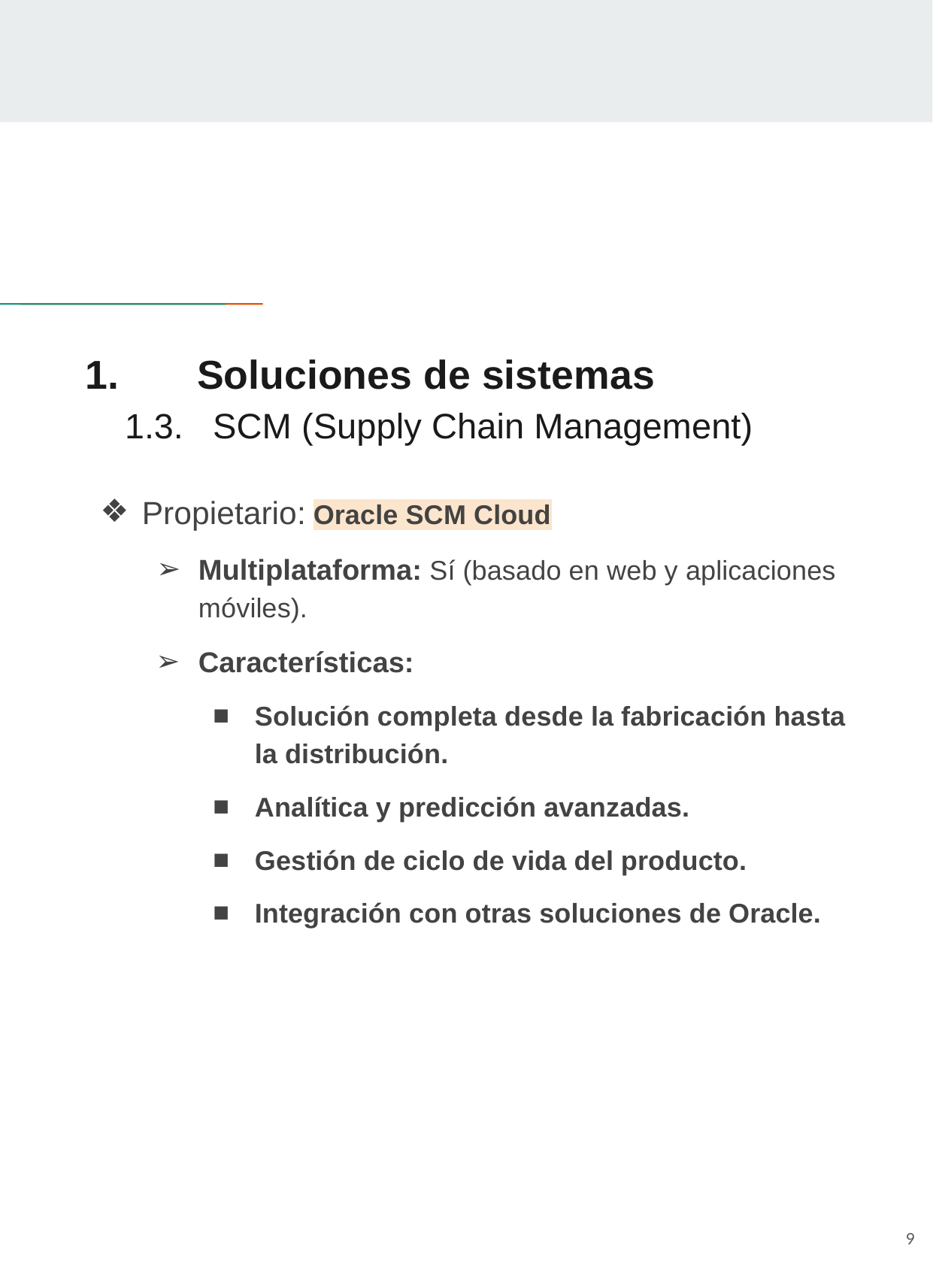

# 1.	Soluciones de sistemas
    1.3.   SCM (Supply Chain Management)
Propietario: Oracle SCM Cloud
Multiplataforma: Sí (basado en web y aplicaciones móviles).
Características:
Solución completa desde la fabricación hasta la distribución.
Analítica y predicción avanzadas.
Gestión de ciclo de vida del producto.
Integración con otras soluciones de Oracle.

9